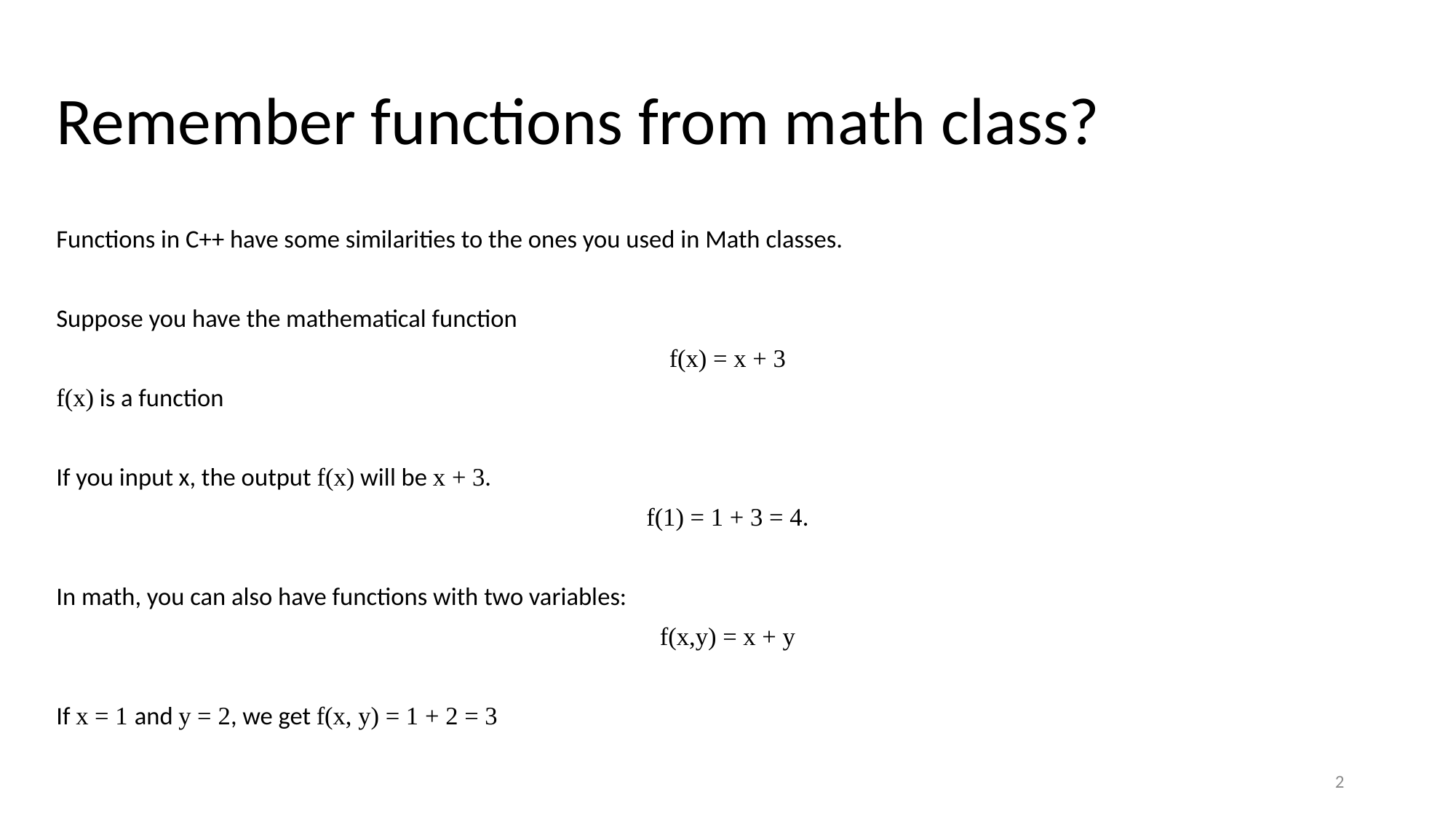

# Remember functions from math class?
Functions in C++ have some similarities to the ones you used in Math classes.

Suppose you have the mathematical function
f(x) = x + 3
f(x) is a function

If you input x, the output f(x) will be x + 3.
f(1) = 1 + 3 = 4.

In math, you can also have functions with two variables:
f(x,y) = x + y

If x = 1 and y = 2, we get f(x, y) = 1 + 2 = 3

2